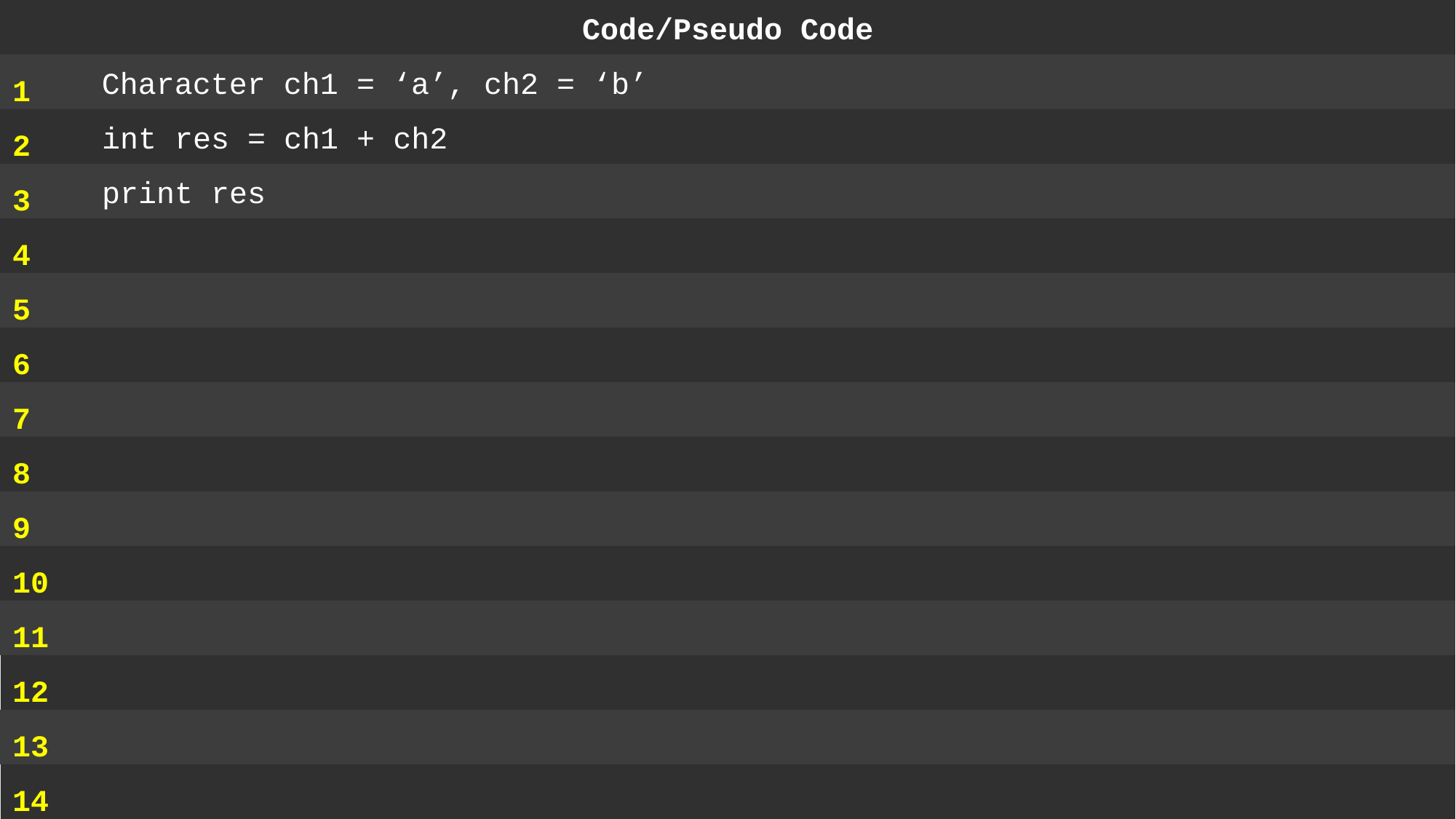

Code/Pseudo Code
1
2
3
4
5
6
7
8
9
10
11
12
13
14
  Character ch1 = ‘a’, ch2 = ‘b’
  int res = ch1 + ch2
  print res